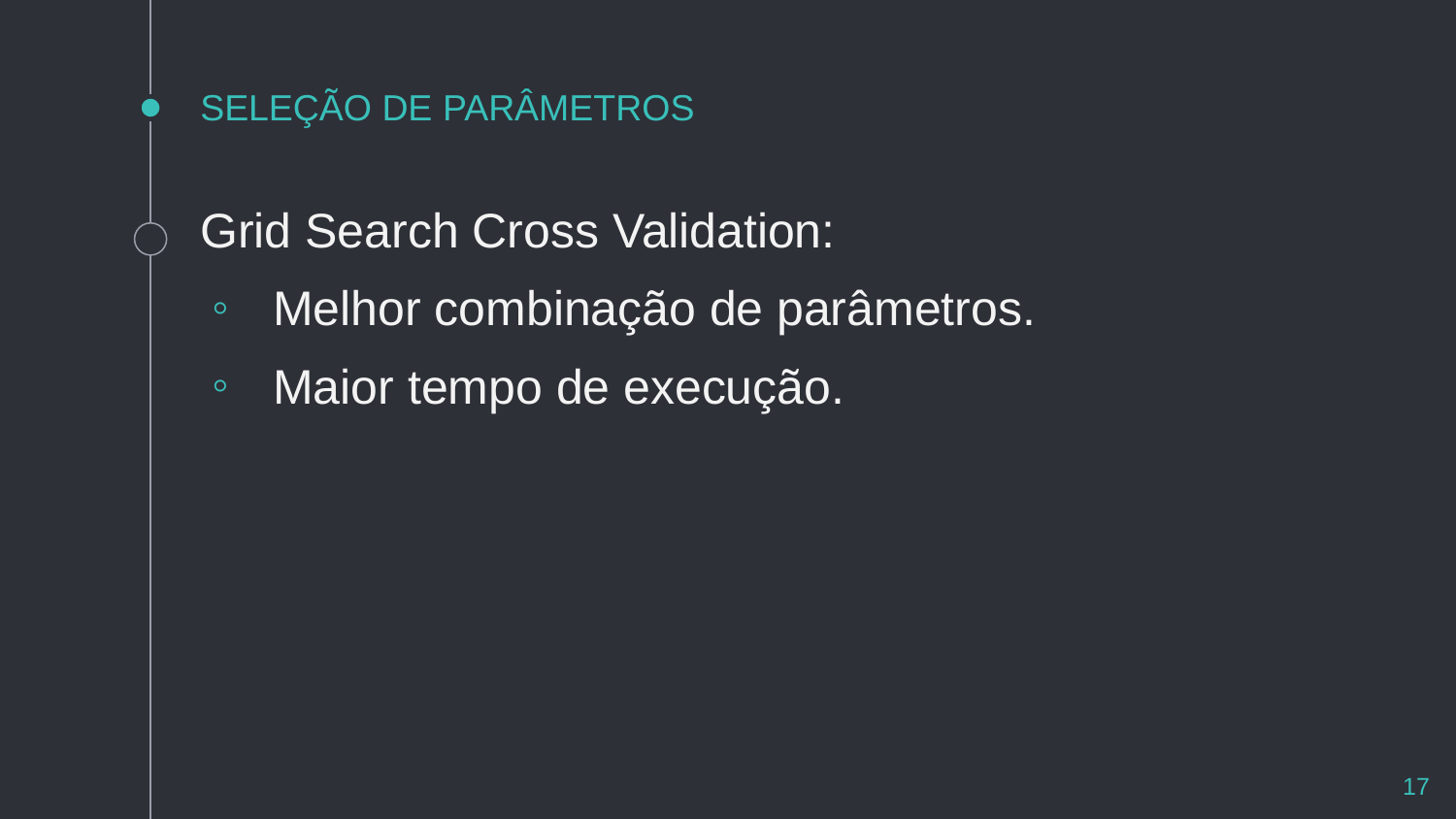

# SELEÇÃO DE PARÂMETROS
Grid Search Cross Validation:
Melhor combinação de parâmetros.
Maior tempo de execução.

17